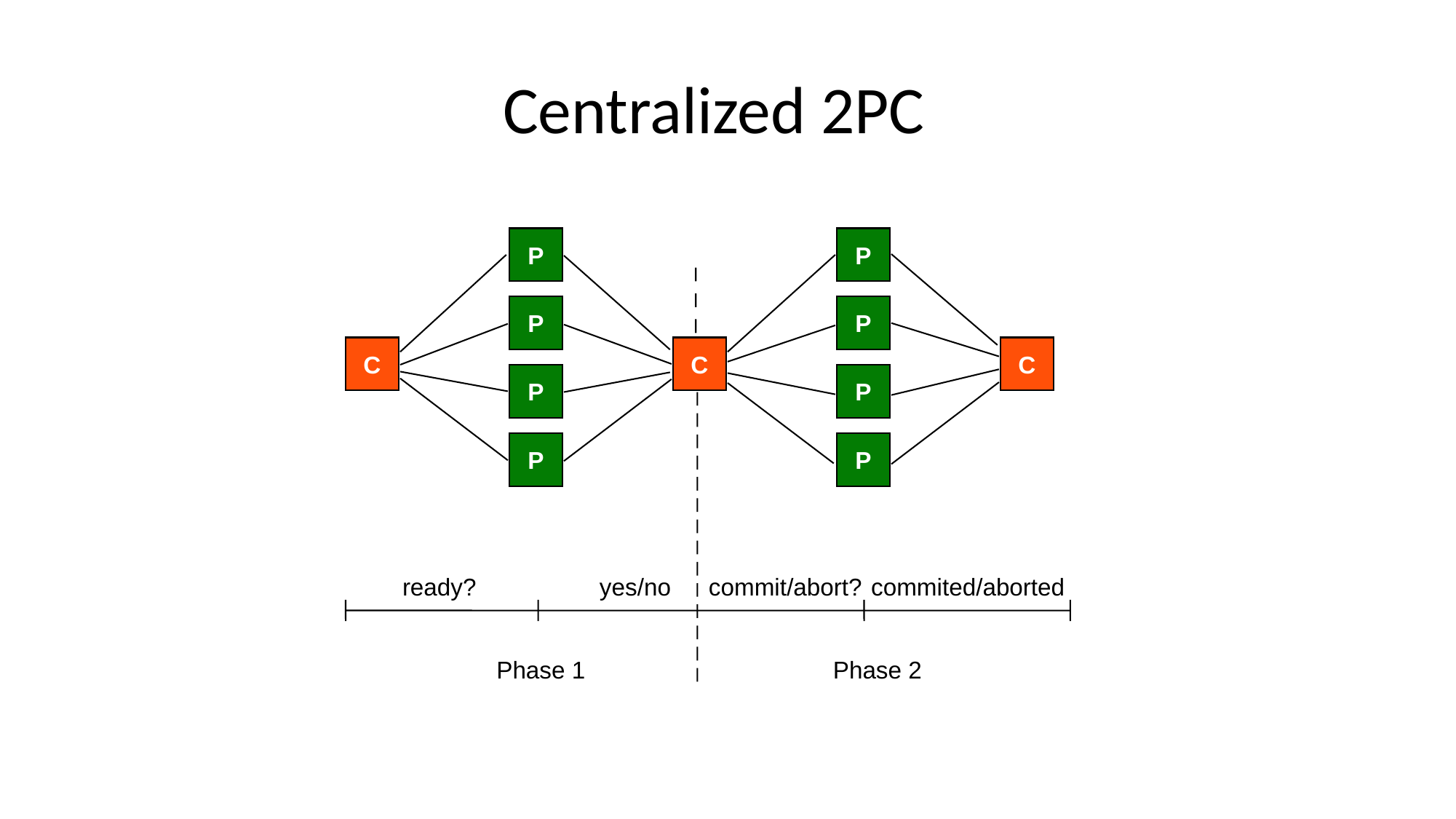

# Centralized 2PC

P
P

P
P

C
C
C

P
P

P
P

ready?
yes/no
commit/abort?
commited/aborted

Phase 1
Phase 2